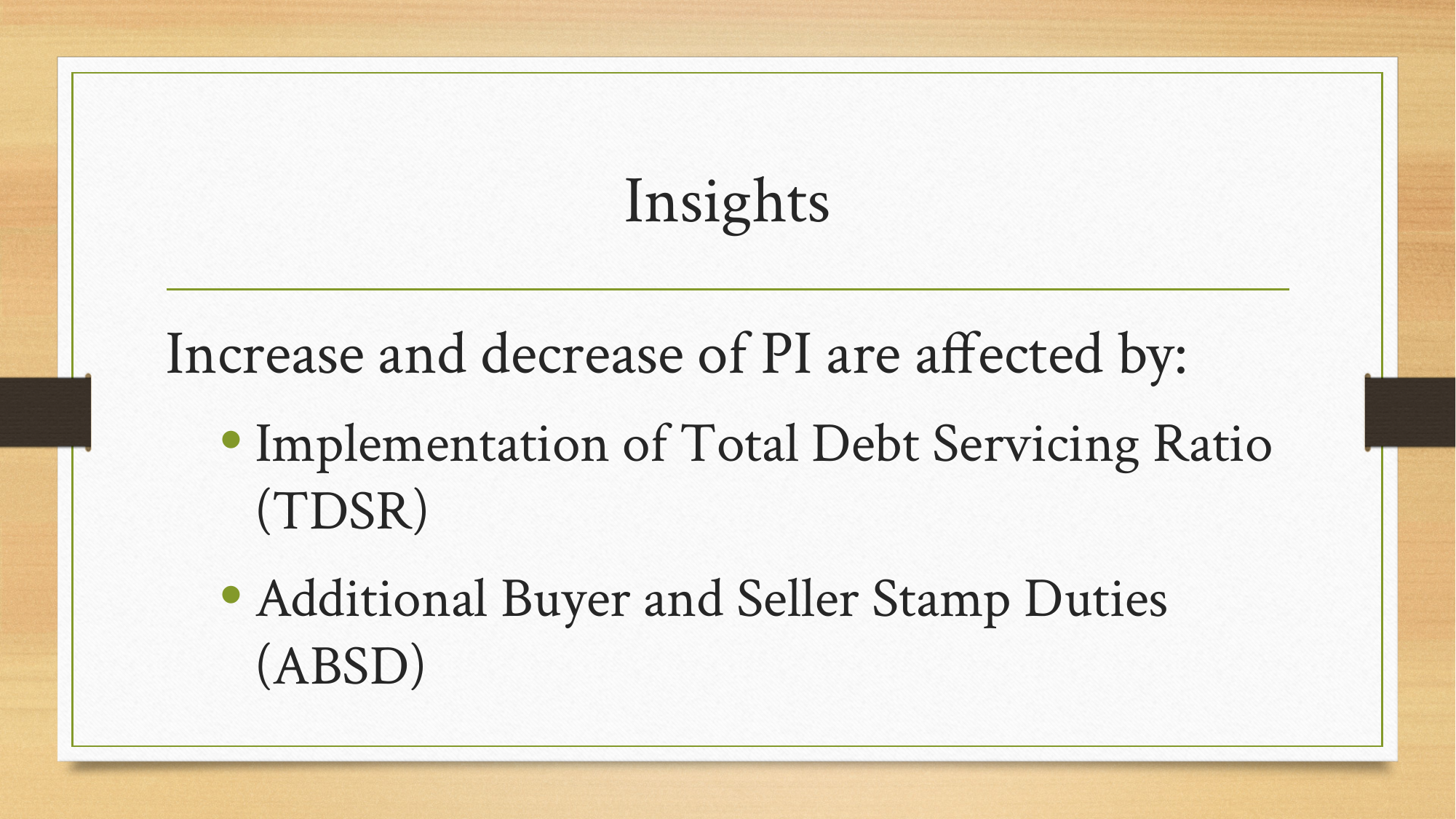

# Insights
Increase and decrease of PI are affected by:
Implementation of Total Debt Servicing Ratio (TDSR)
Additional Buyer and Seller Stamp Duties (ABSD)